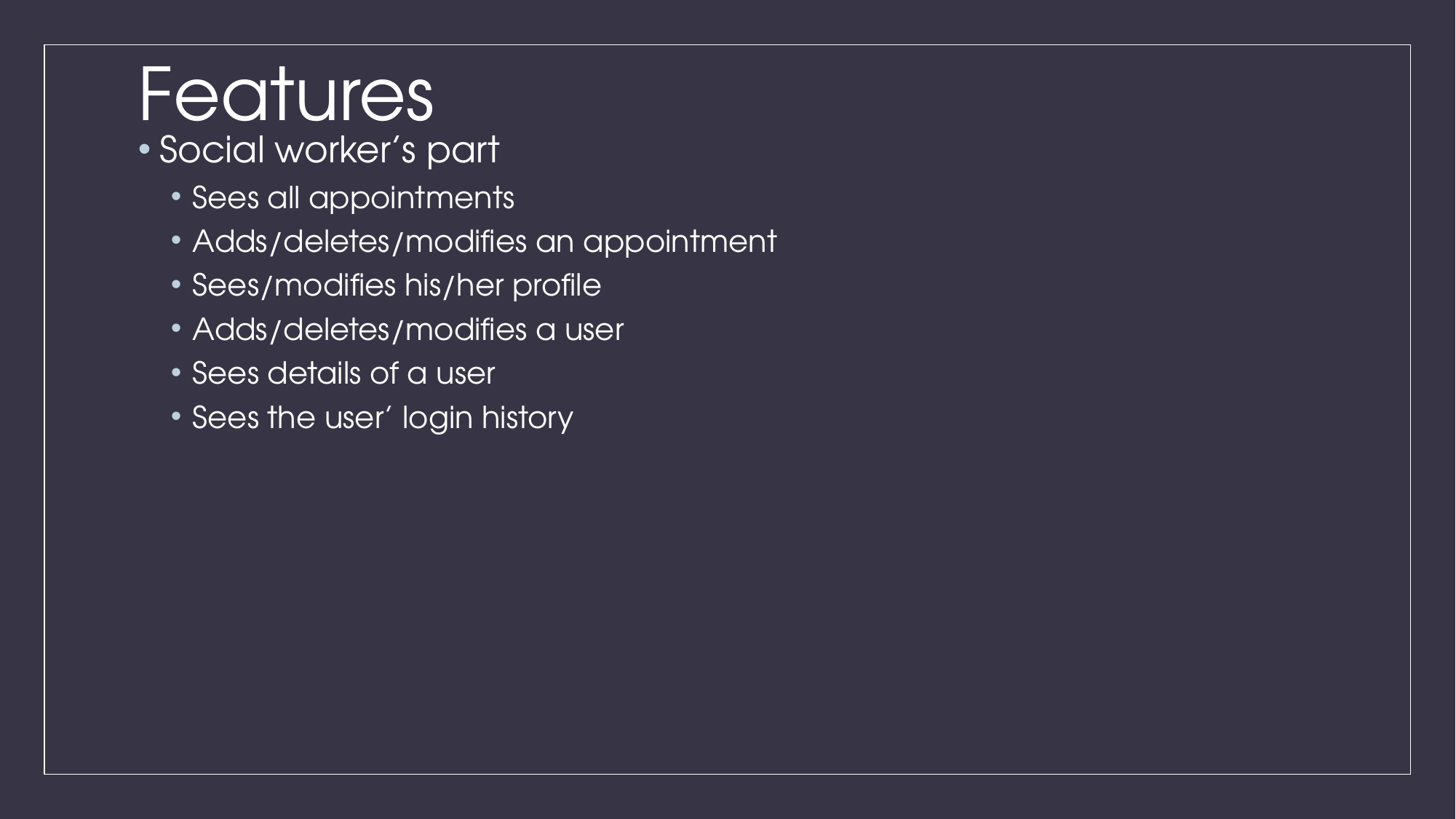

# Features
Social worker’s part
Sees all appointments
Adds/deletes/modifies an appointment
Sees/modifies his/her profile
Adds/deletes/modifies a user
Sees details of a user
Sees the user’ login history